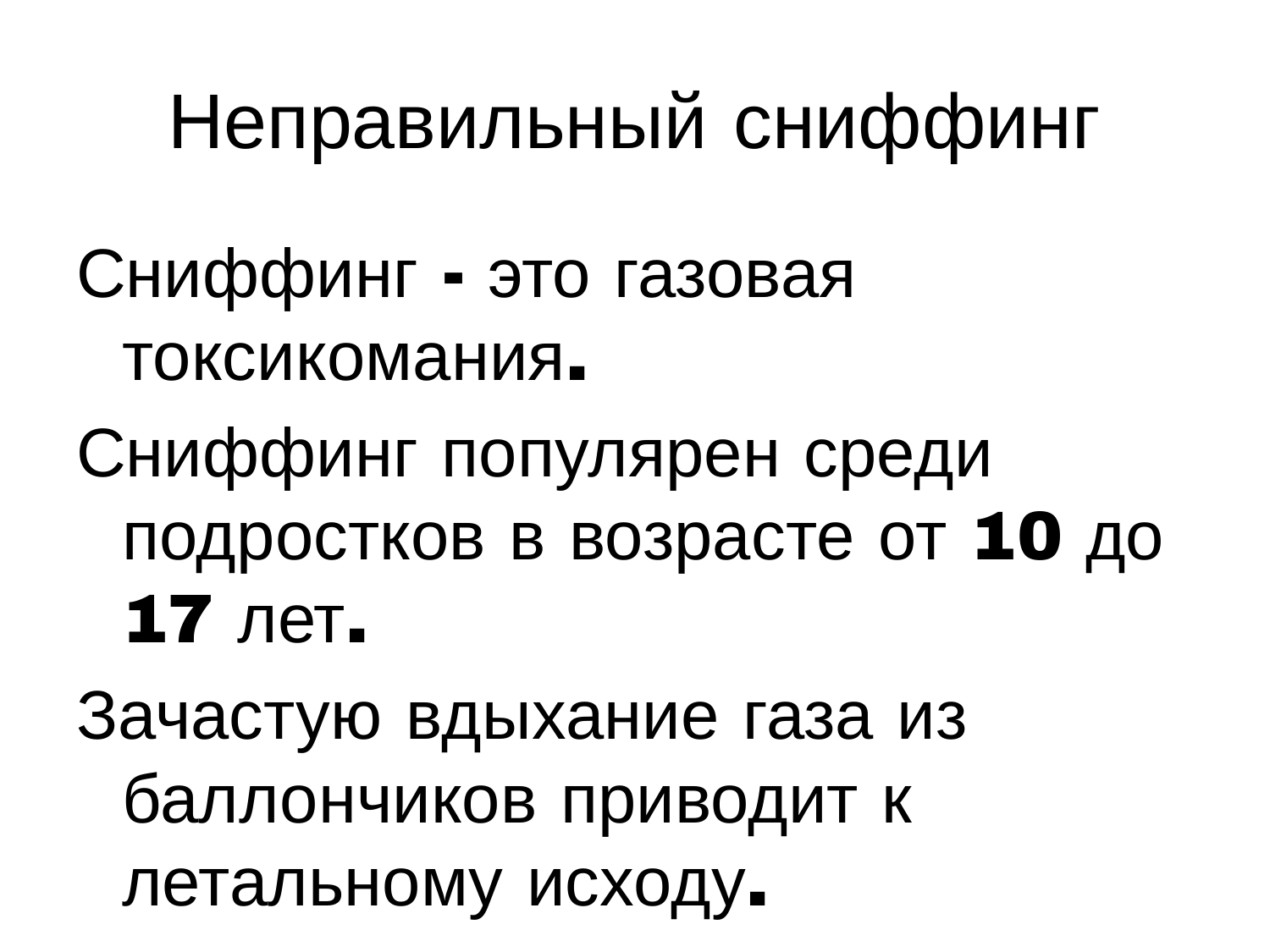

# Неправильный сниффинг
Сниффинг - это газовая токсикомания.
Сниффинг популярен среди подростков в возрасте от 10 до 17 лет.
Зачастую вдыхание газа из баллончиков приводит к летальному исходу.